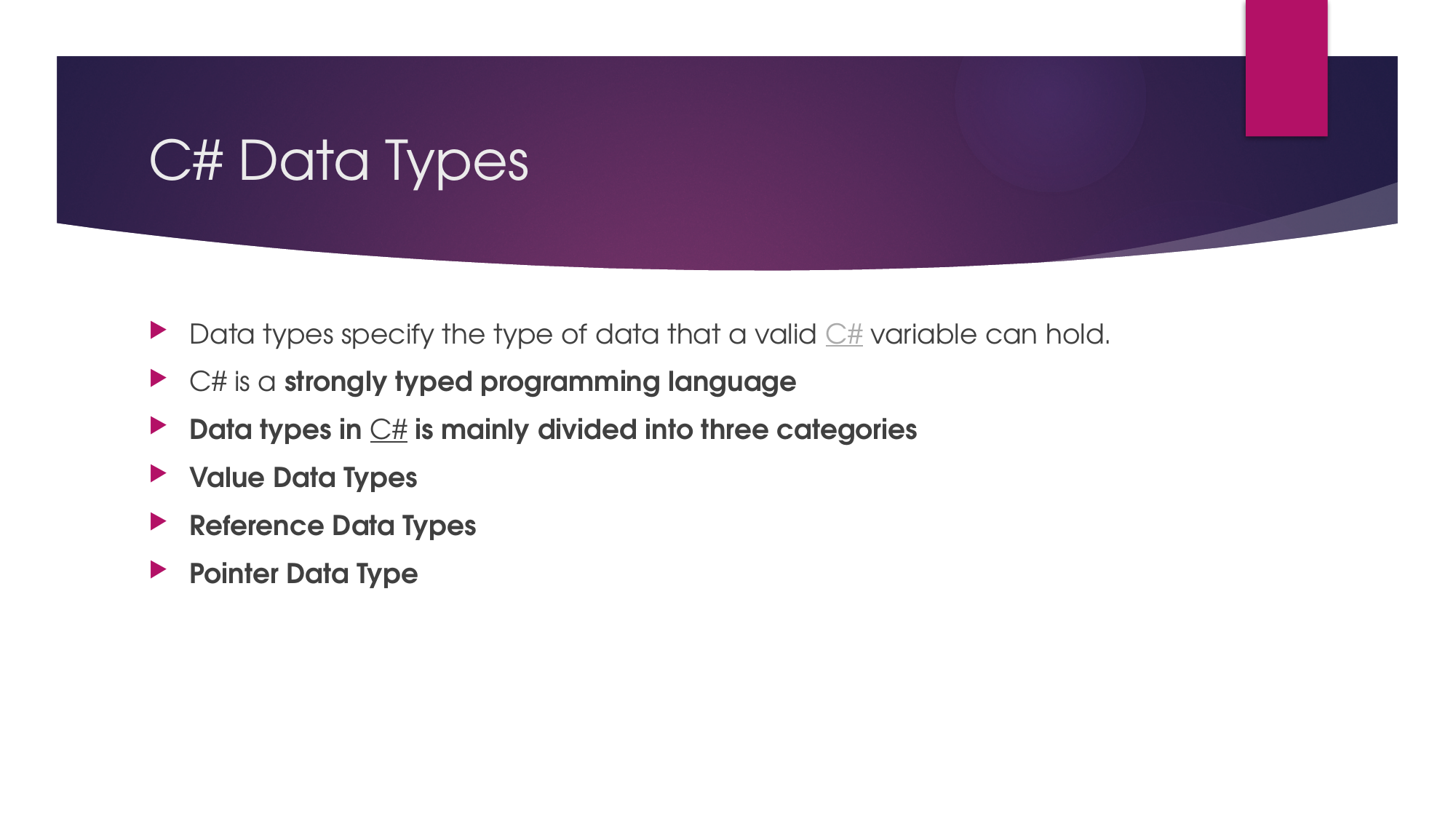

# C# Data Types
Data types specify the type of data that a valid C# variable can hold.
C# is a strongly typed programming language
Data types in C# is mainly divided into three categories
Value Data Types
Reference Data Types
Pointer Data Type